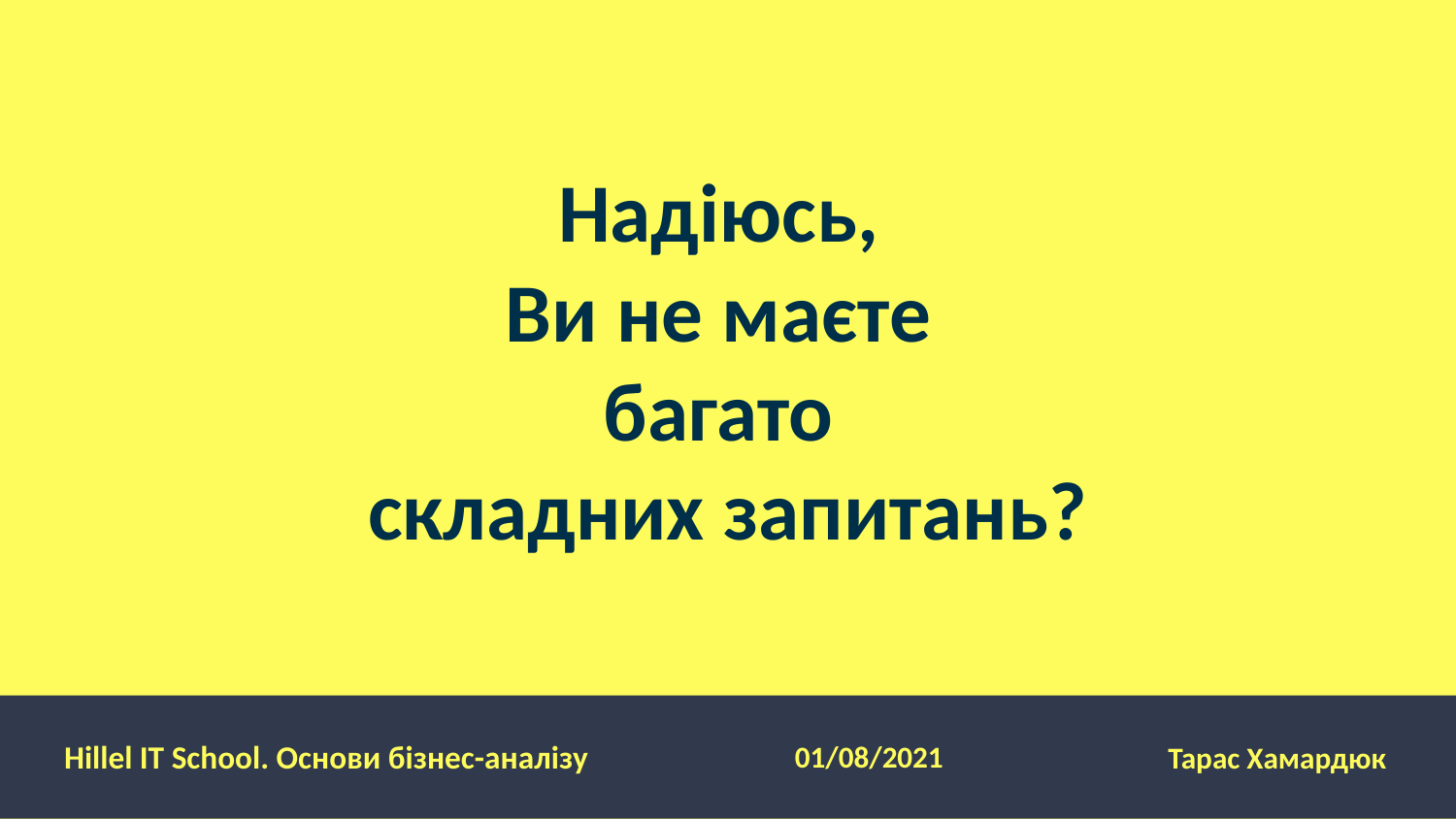

Надіюсь,
Ви не маєте
багато
складних запитань?

Hillel IT School. Основи бізнес-аналізу
01/08/2021
Тарас Хамардюк